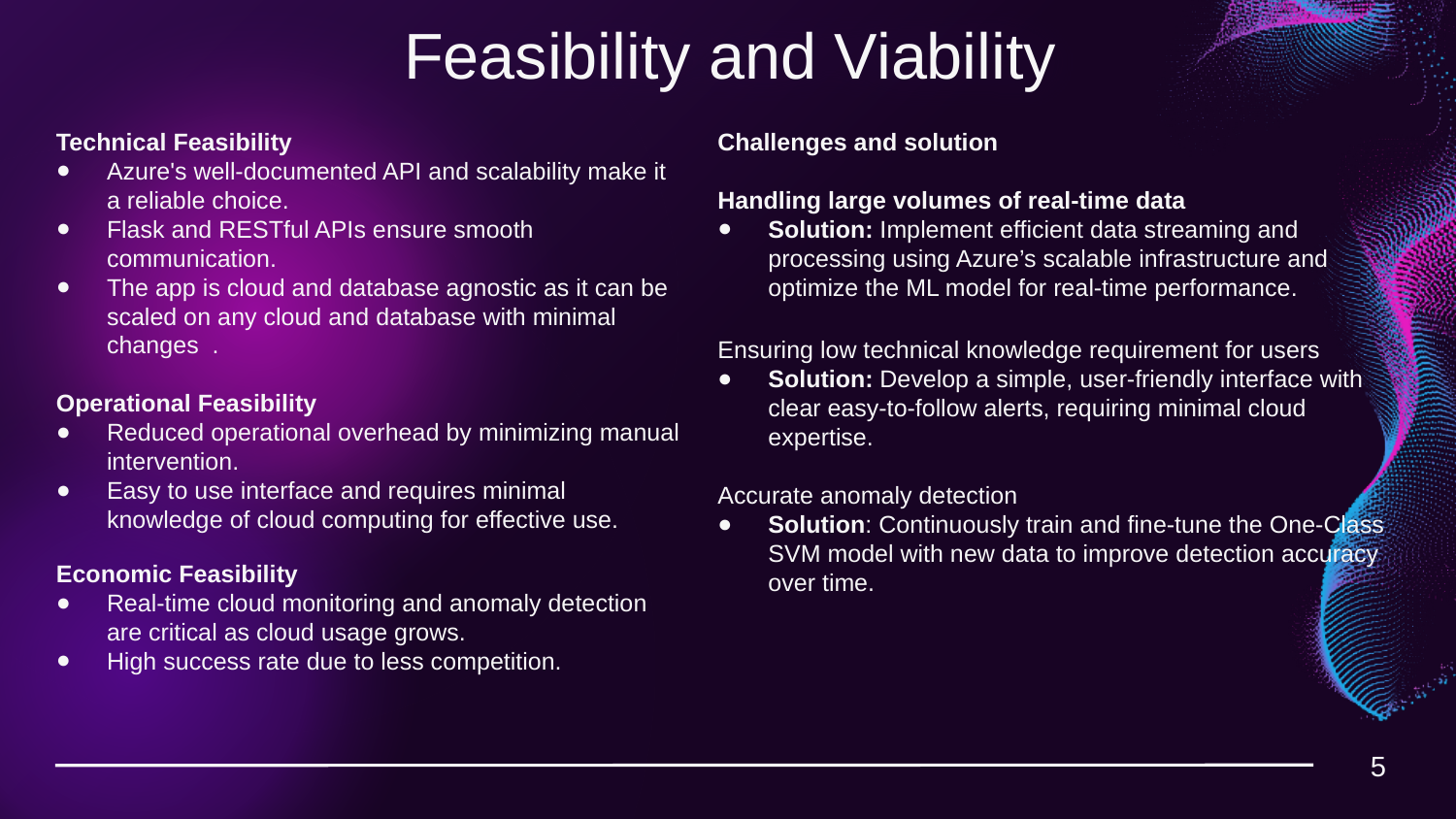

# Feasibility and Viability
Technical Feasibility
Azure's well-documented API and scalability make it a reliable choice.
Flask and RESTful APIs ensure smooth communication.
The app is cloud and database agnostic as it can be scaled on any cloud and database with minimal changes  .

Operational Feasibility
Reduced operational overhead by minimizing manual intervention.
Easy to use interface and requires minimal knowledge of cloud computing for effective use.

Economic Feasibility
Real-time cloud monitoring and anomaly detection are critical as cloud usage grows.
High success rate due to less competition.
Challenges and solution

Handling large volumes of real-time data
Solution: Implement efficient data streaming and processing using Azure’s scalable infrastructure and optimize the ML model for real-time performance.

Ensuring low technical knowledge requirement for users
Solution: Develop a simple, user-friendly interface with clear easy-to-follow alerts, requiring minimal cloud expertise.

Accurate anomaly detection
Solution: Continuously train and fine-tune the One-Class SVM model with new data to improve detection accuracy over time.
5